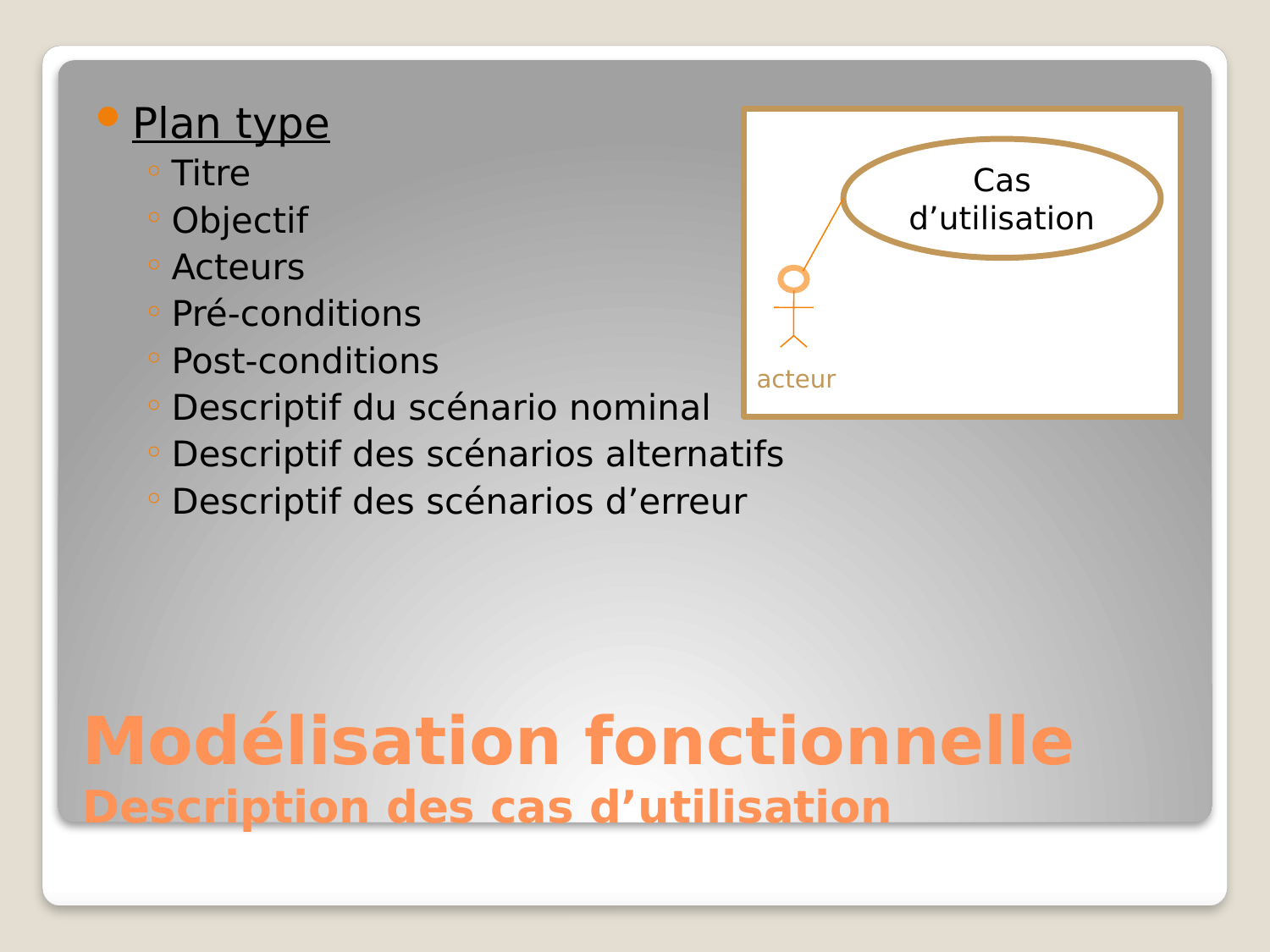

Plan type
Titre
Objectif
Acteurs
Pré-conditions
Post-conditions
Descriptif du scénario nominal
Descriptif des scénarios alternatifs
Descriptif des scénarios d’erreur

Cas d’utilisation

acteur
# Modélisation fonctionnelle Description des cas d’utilisation